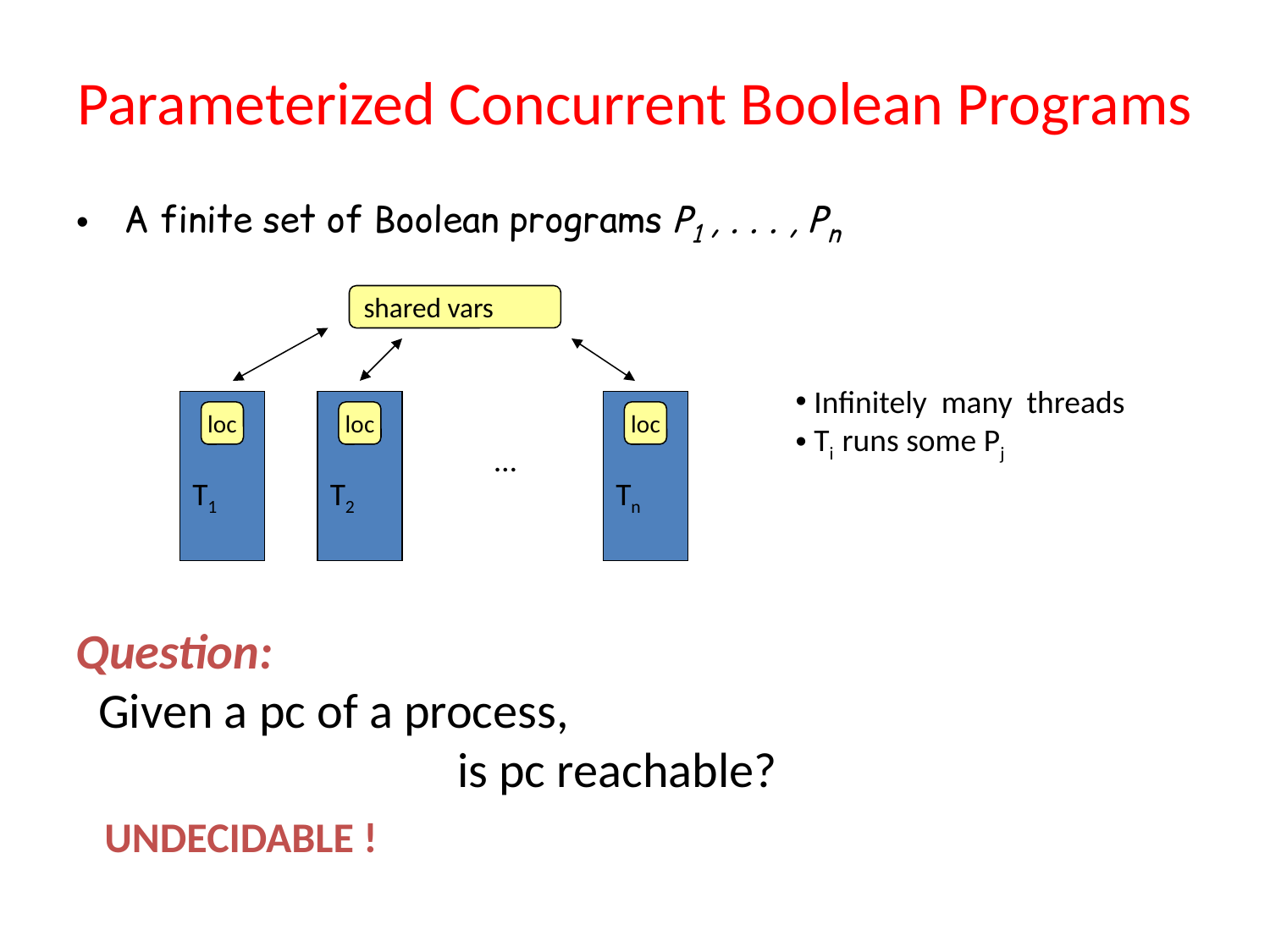

# Parameterized Concurrent Boolean Programs
A finite set of Boolean programs P1 , . . . , Pn
shared vars

 Infinitely  many  threads
 Ti  runs some Pj

T1

T2

Tn
loc
loc
loc
…
Question:
  Given a pc of a process,
                                  is pc reachable?
 UNDECIDABLE !